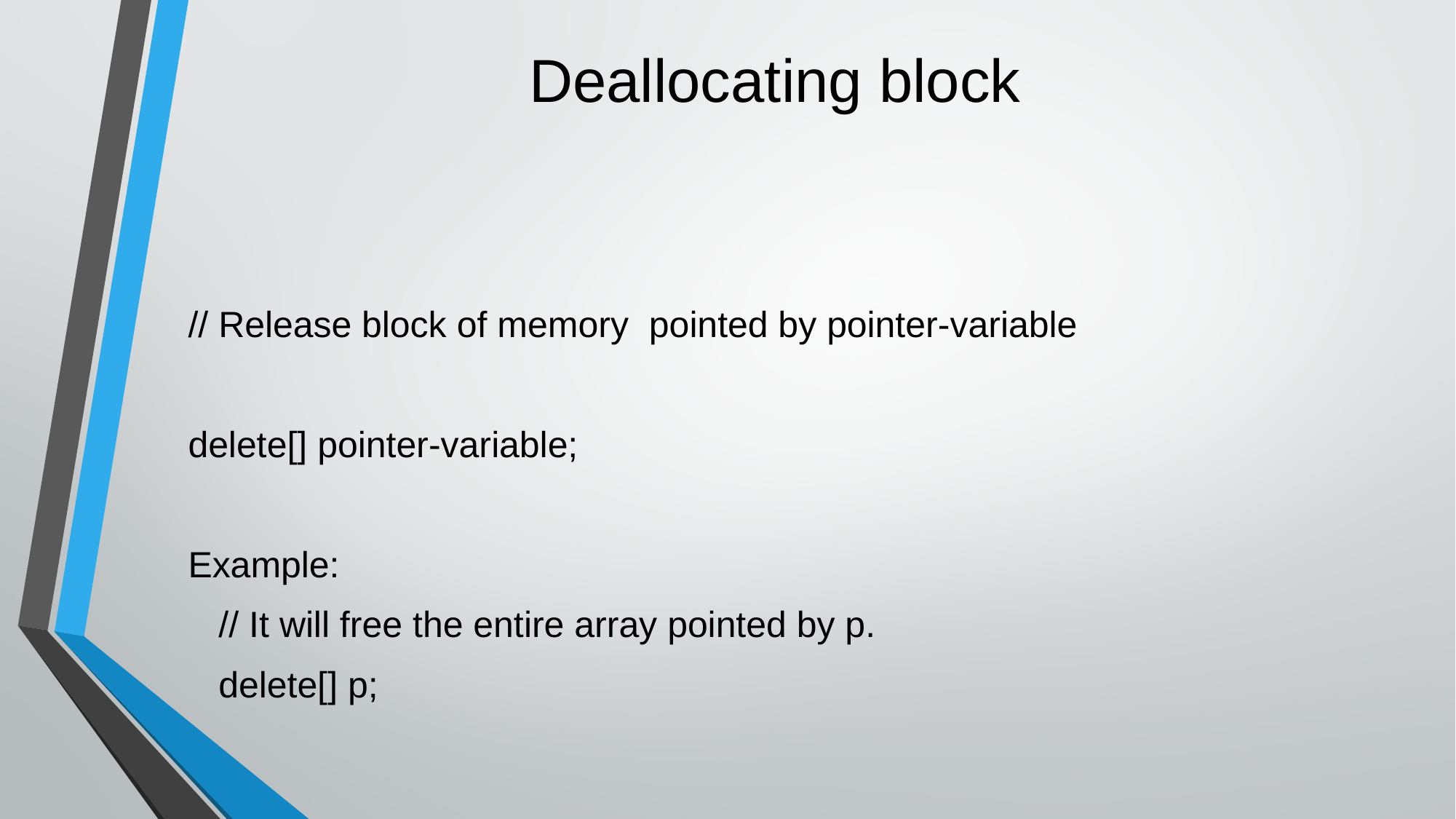

# Deallocating block
// Release block of memory  pointed by pointer-variable

delete[] pointer-variable;

Example:
   // It will free the entire array pointed by p.
   delete[] p;